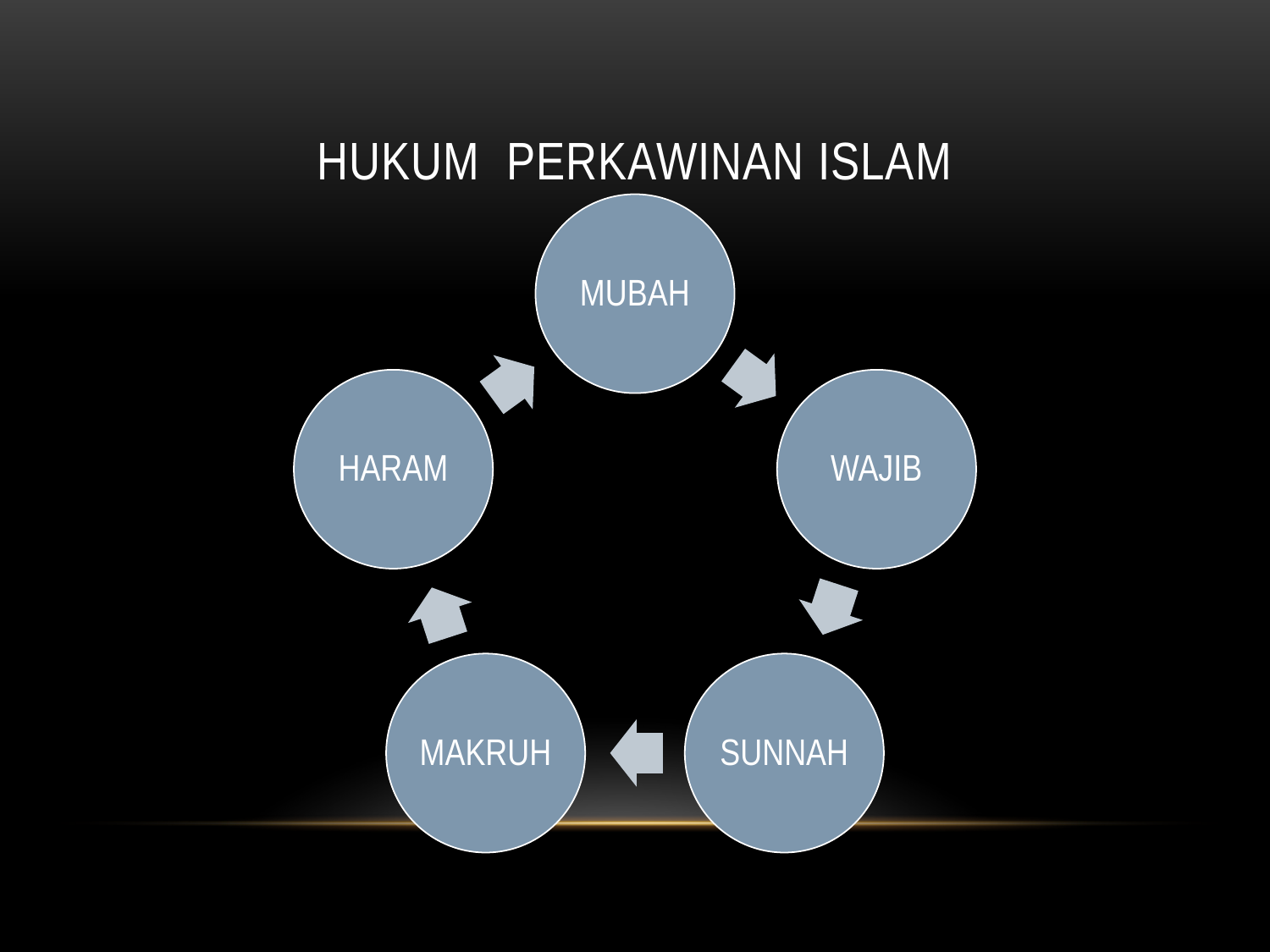

# HUKUM  PERKAWINAN ISLAM
MUBAH

WAJIB

SUNNAH

MAKRUH

HARAM